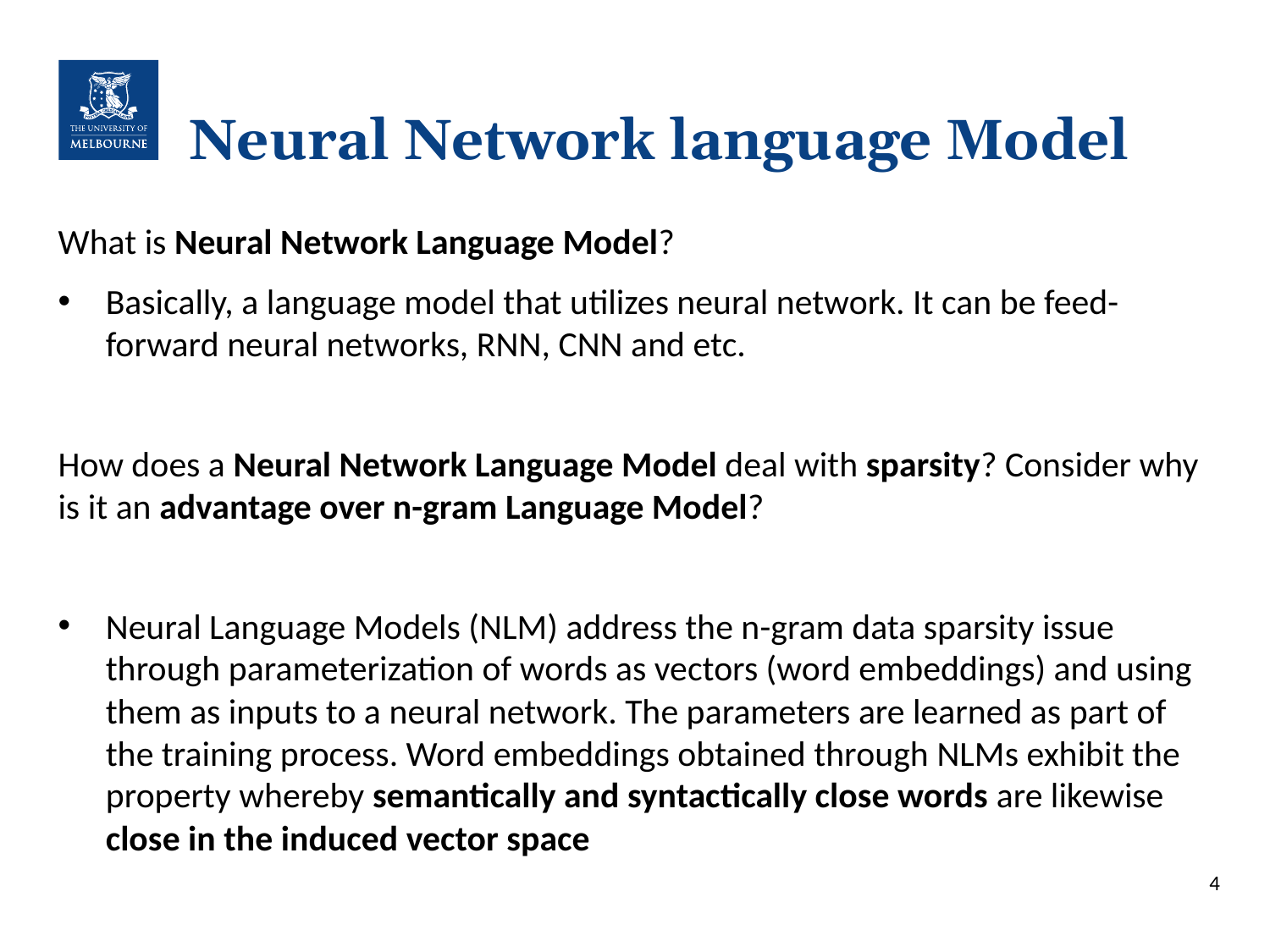

# Neural Network language Model
What is Neural Network Language Model?
Basically, a language model that utilizes neural network. It can be feed-forward neural networks, RNN, CNN and etc.

How does a Neural Network Language Model deal with sparsity? Consider why is it an advantage over n-gram Language Model?

Neural Language Models (NLM) address the n-gram data sparsity issue through parameterization of words as vectors (word embeddings) and using them as inputs to a neural network. The parameters are learned as part of the training process. Word embeddings obtained through NLMs exhibit the property whereby semantically and syntactically close words are likewise close in the induced vector space
4